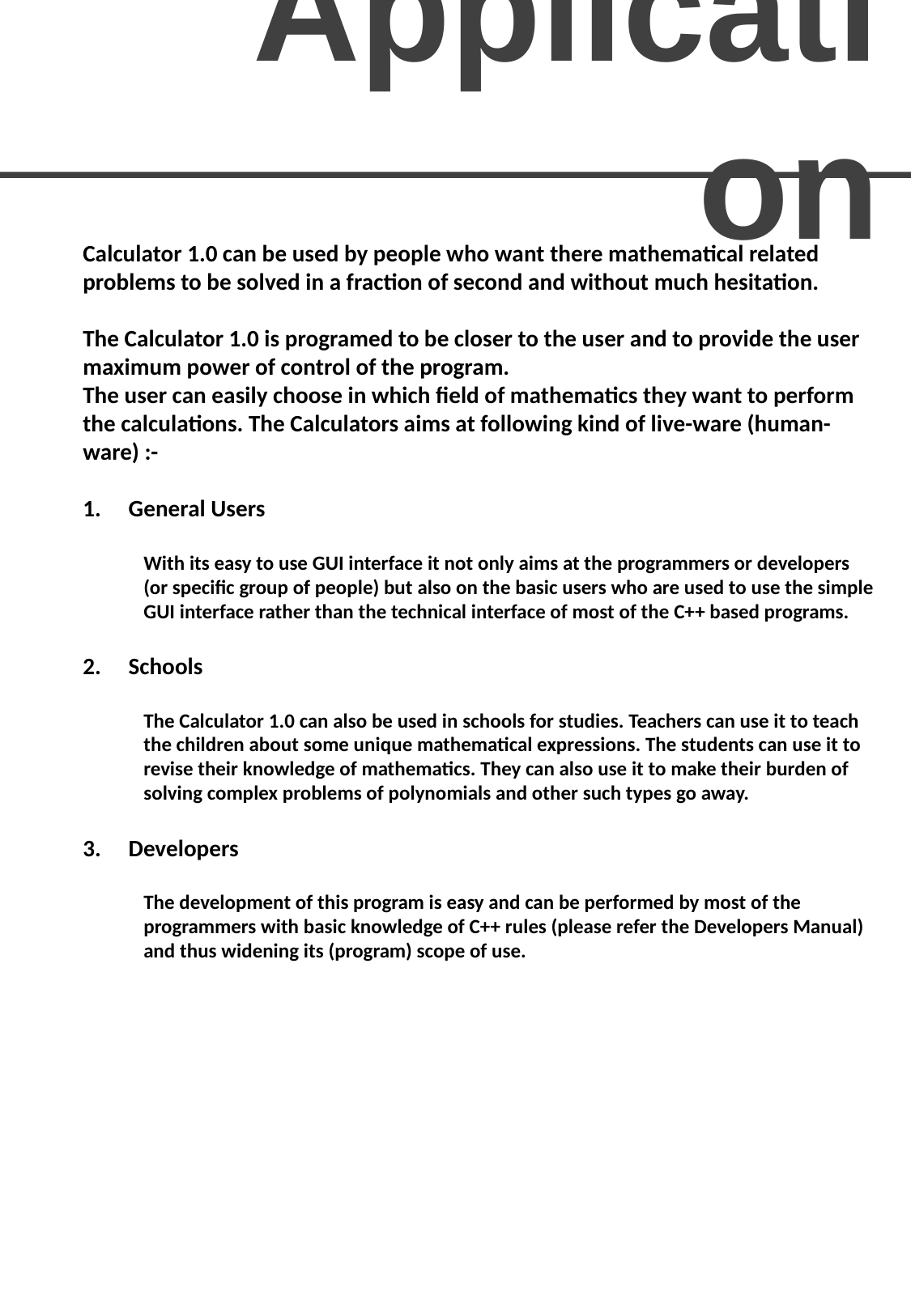

Application

Calculator 1.0 can be used by people who want there mathematical related problems to be solved in a fraction of second and without much hesitation.

The Calculator 1.0 is programed to be closer to the user and to provide the user maximum power of control of the program.
The user can easily choose in which field of mathematics they want to perform the calculations. The Calculators aims at following kind of live-ware (human-ware) :-

General Users

With its easy to use GUI interface it not only aims at the programmers or developers (or specific group of people) but also on the basic users who are used to use the simple GUI interface rather than the technical interface of most of the C++ based programs.

Schools

The Calculator 1.0 can also be used in schools for studies. Teachers can use it to teach the children about some unique mathematical expressions. The students can use it to revise their knowledge of mathematics. They can also use it to make their burden of solving complex problems of polynomials and other such types go away.

Developers

The development of this program is easy and can be performed by most of the programmers with basic knowledge of C++ rules (please refer the Developers Manual) and thus widening its (program) scope of use.